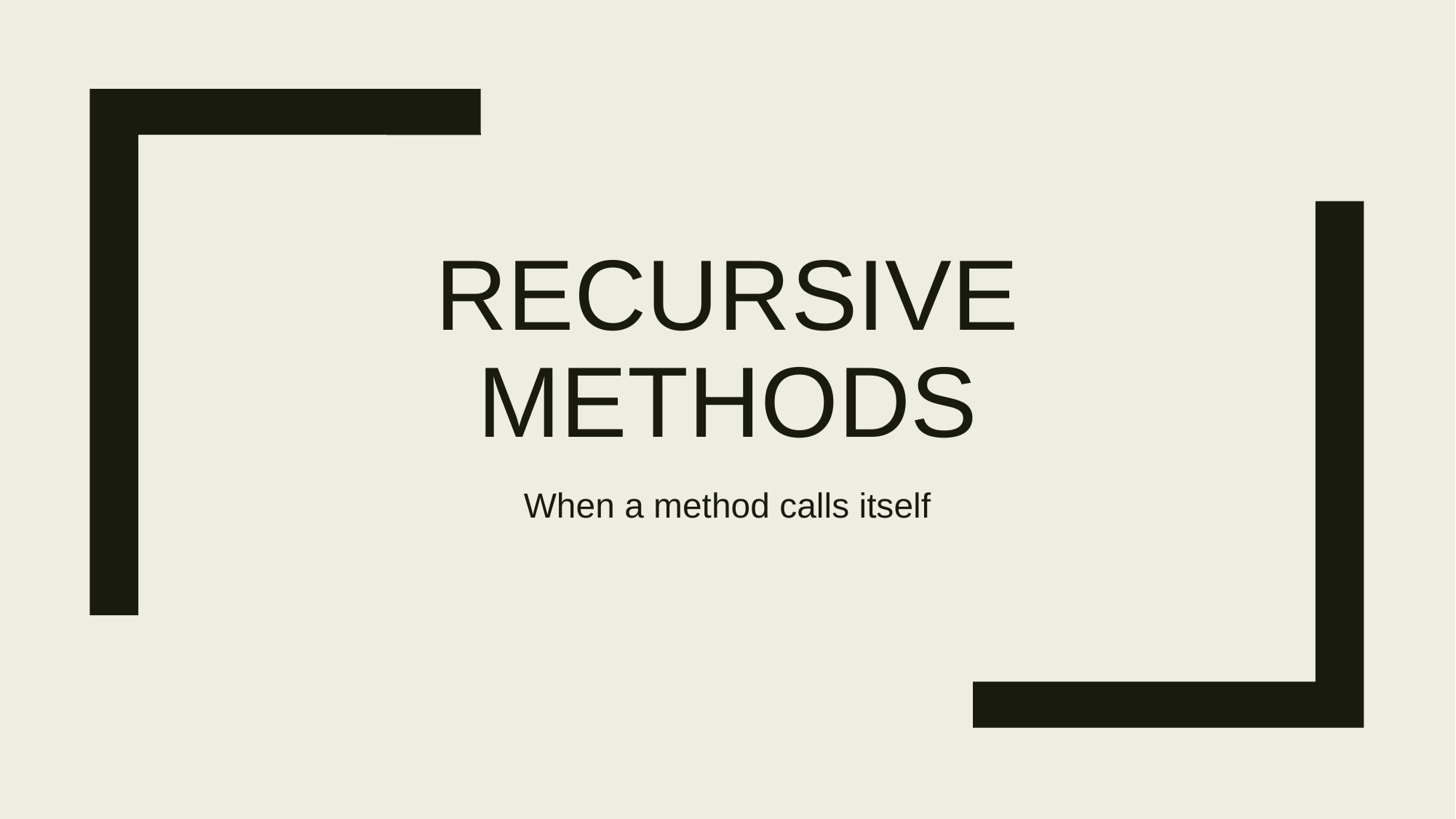

# Recursive methods
When a method calls itself